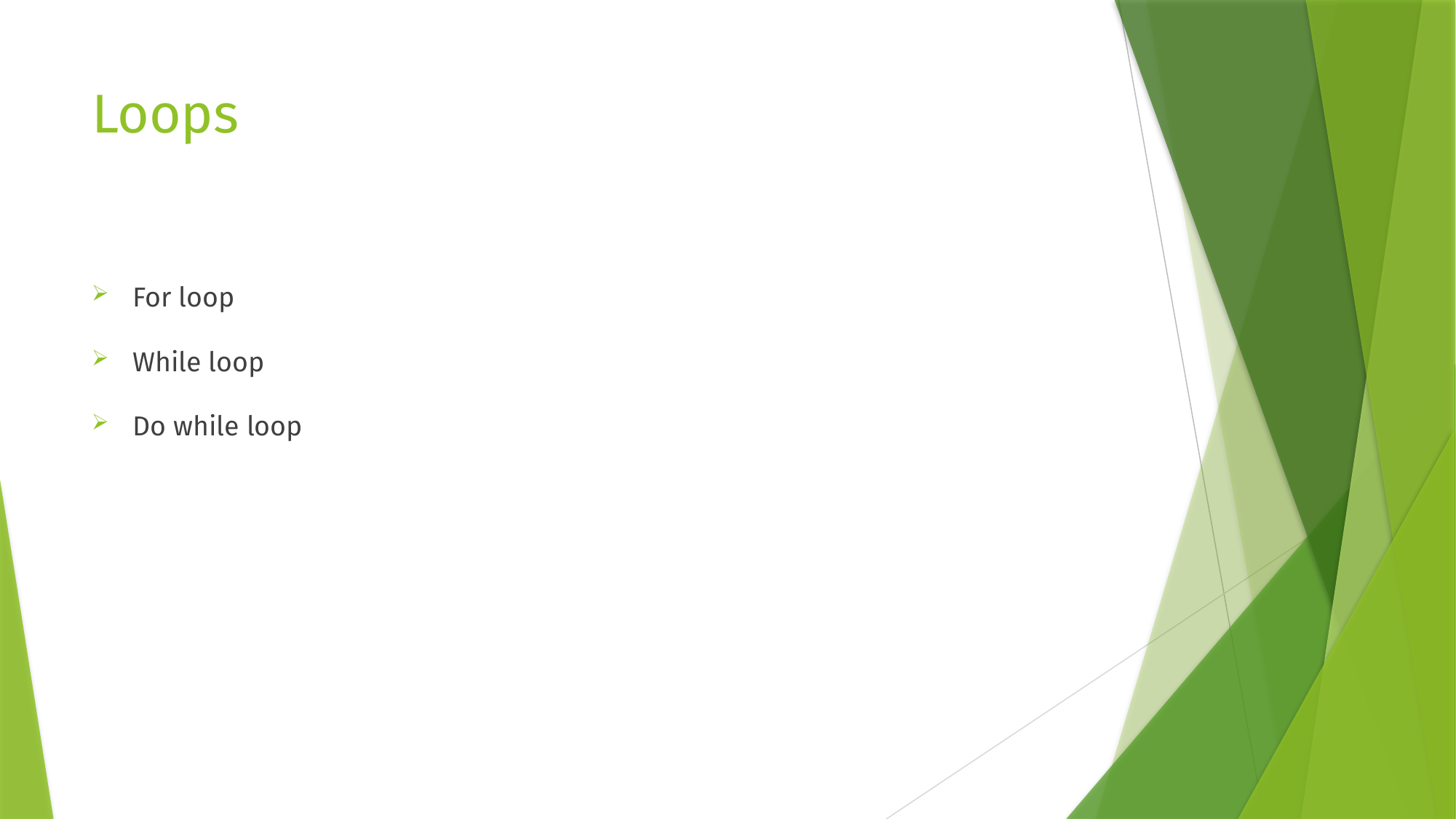

# Loops
For loop
While loop
Do while loop